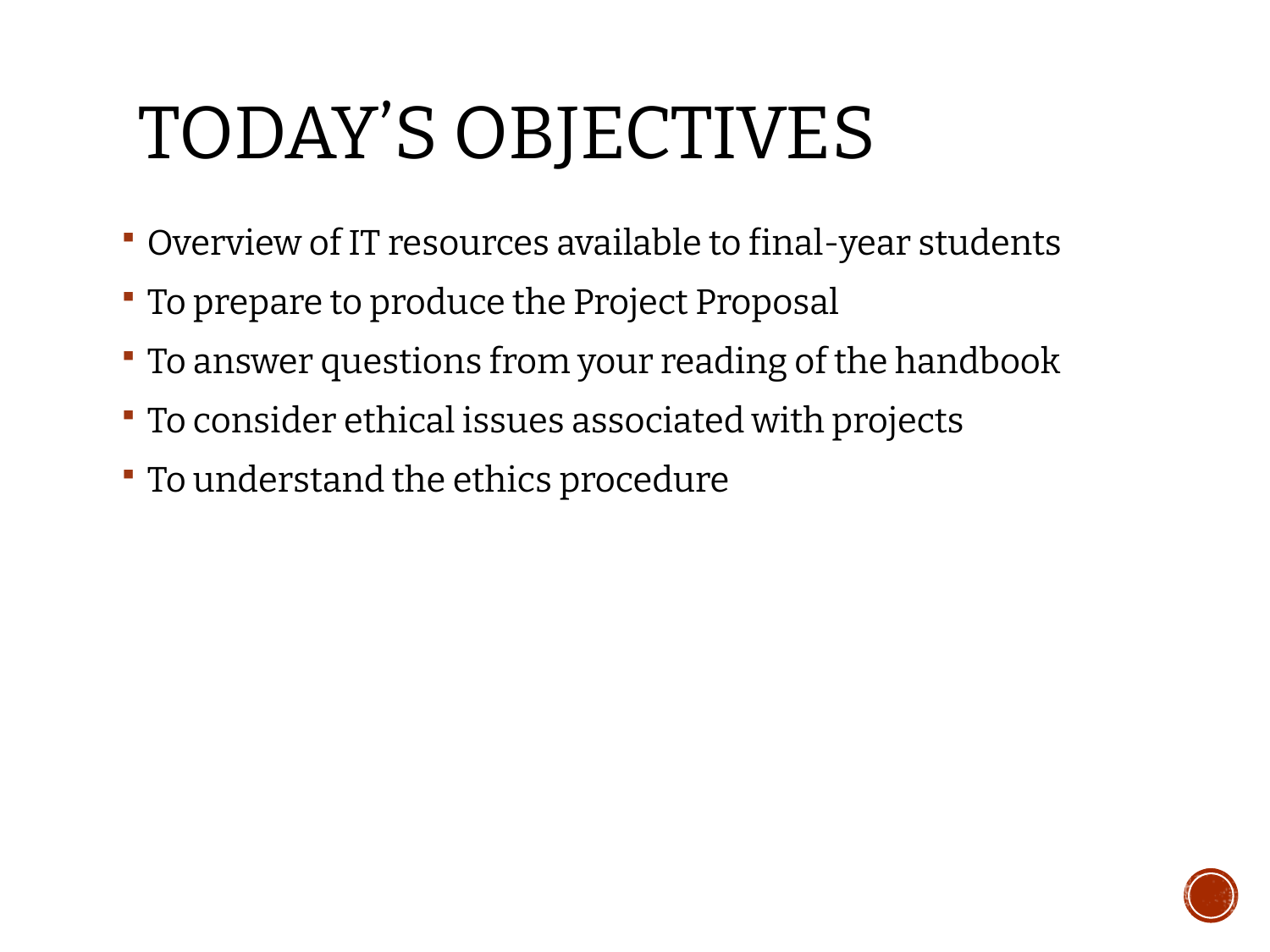

# Today’s objectives
Overview of IT resources available to final-year students
To prepare to produce the Project Proposal
To answer questions from your reading of the handbook
To consider ethical issues associated with projects
To understand the ethics procedure